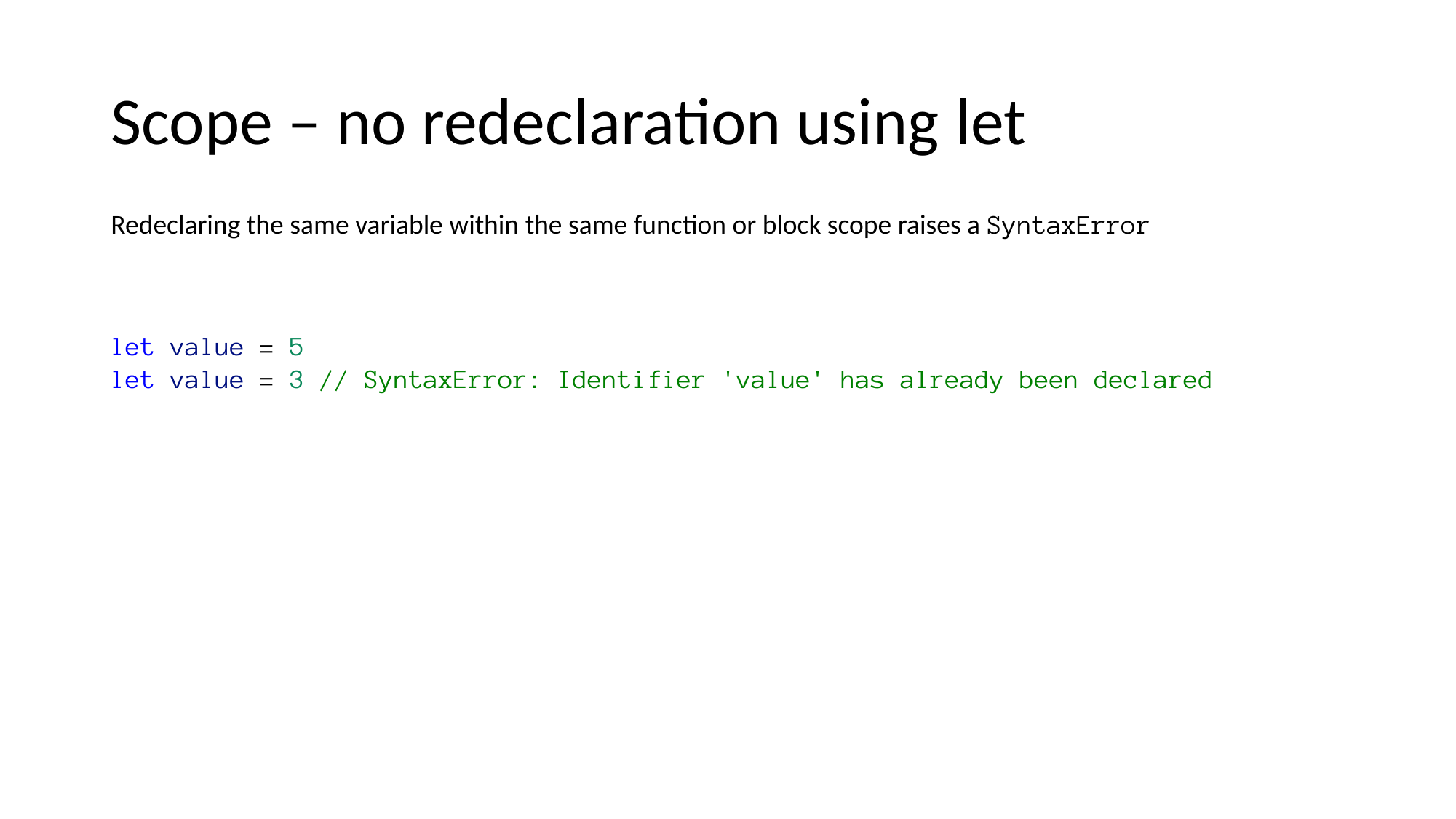

# Scope – no redeclaration using let
Redeclaring the same variable within the same function or block scope raises a SyntaxError
let value = 5
let value = 3 // SyntaxError: Identifier 'value' has already been declared